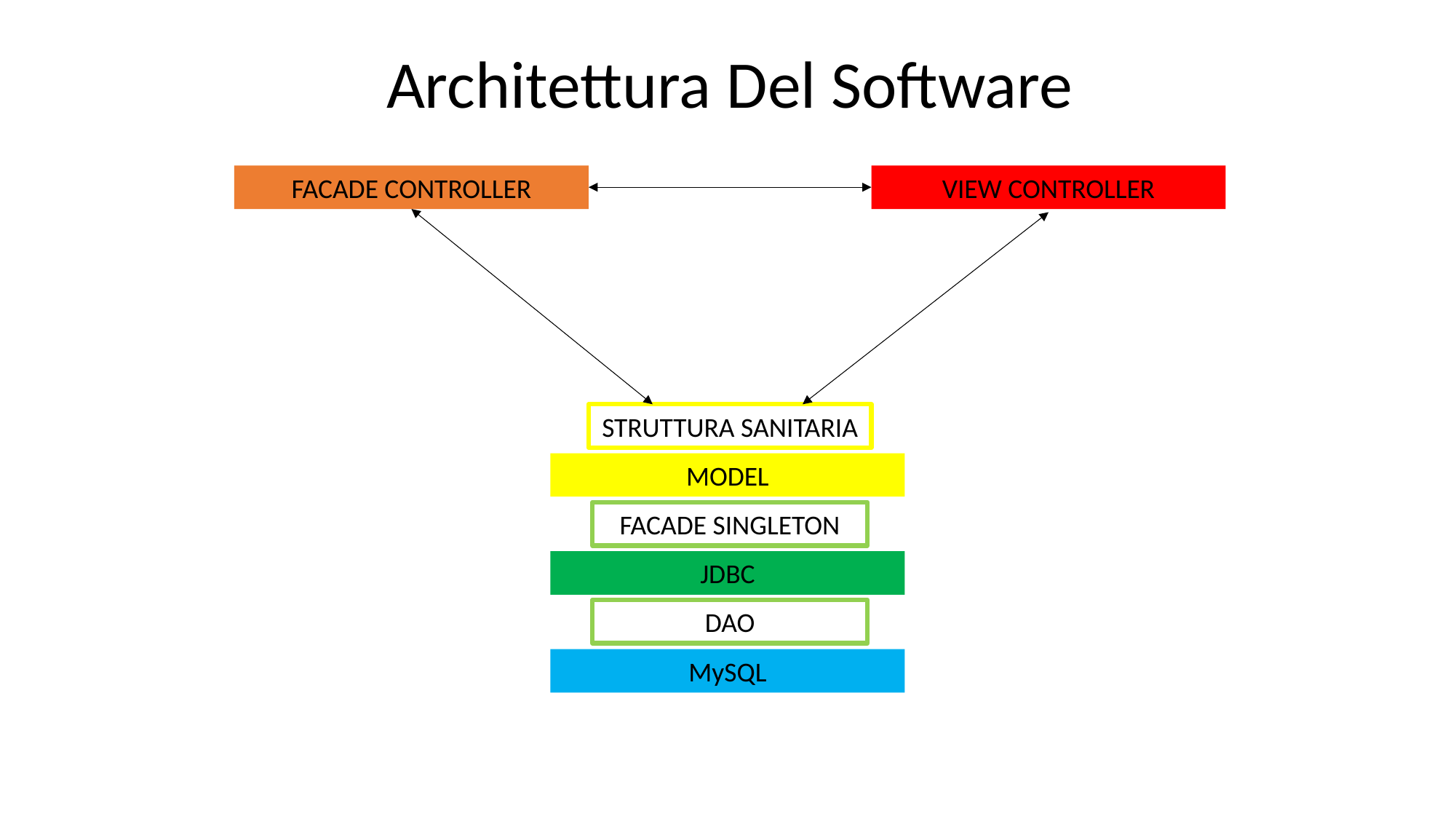

# Architettura Del Software
FACADE CONTROLLER
VIEW CONTROLLER
STRUTTURA SANITARIA
MODEL
FACADE SINGLETON
JDBC
DAO
MySQL